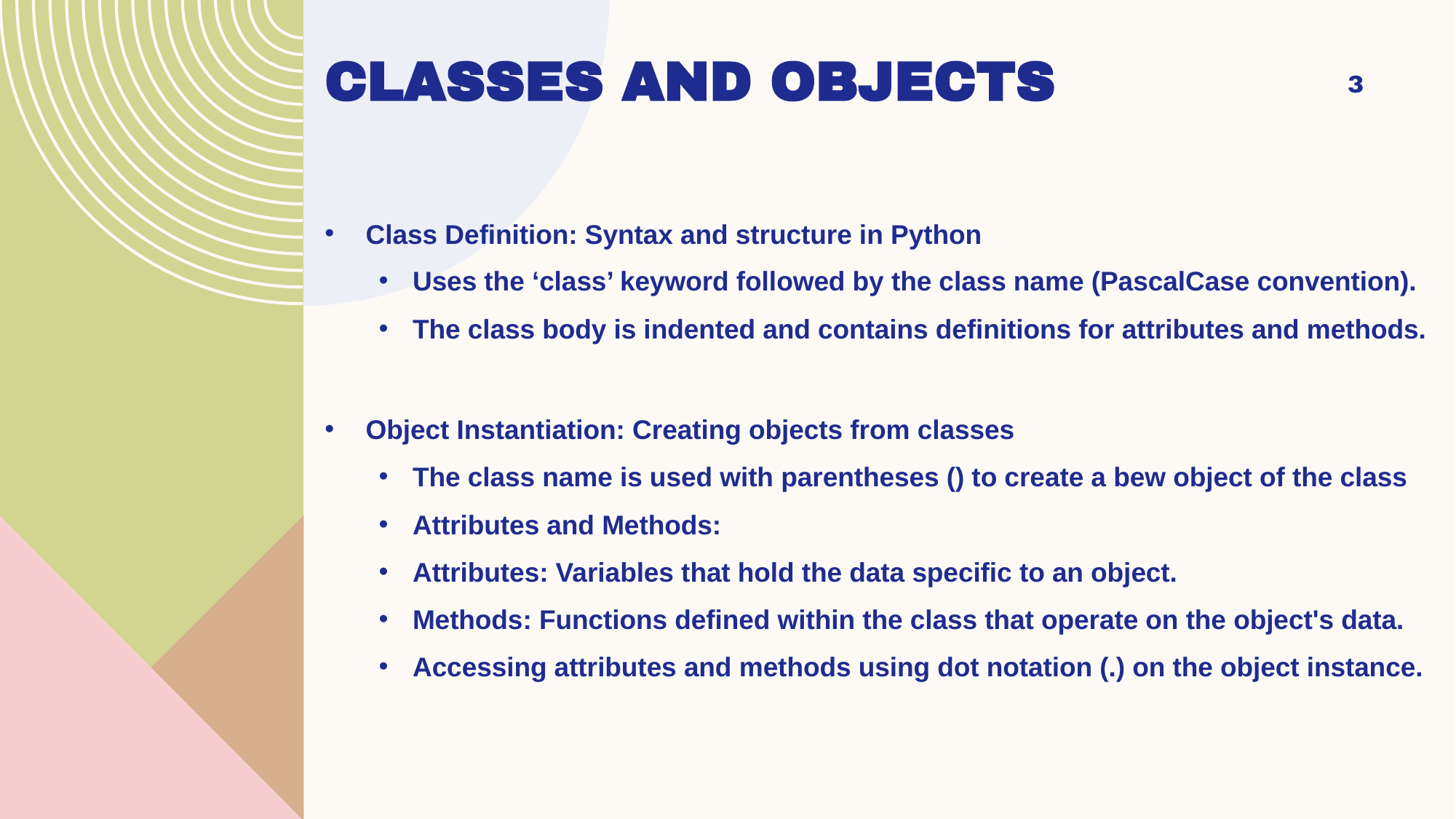

# Classes and objects
3

Class Definition: Syntax and structure in Python
Uses the ‘class’ keyword followed by the class name (PascalCase convention).
The class body is indented and contains definitions for attributes and methods.

Object Instantiation: Creating objects from classes
The class name is used with parentheses () to create a bew object of the class
Attributes and Methods:
Attributes: Variables that hold the data specific to an object.
Methods: Functions defined within the class that operate on the object's data.
Accessing attributes and methods using dot notation (.) on the object instance.